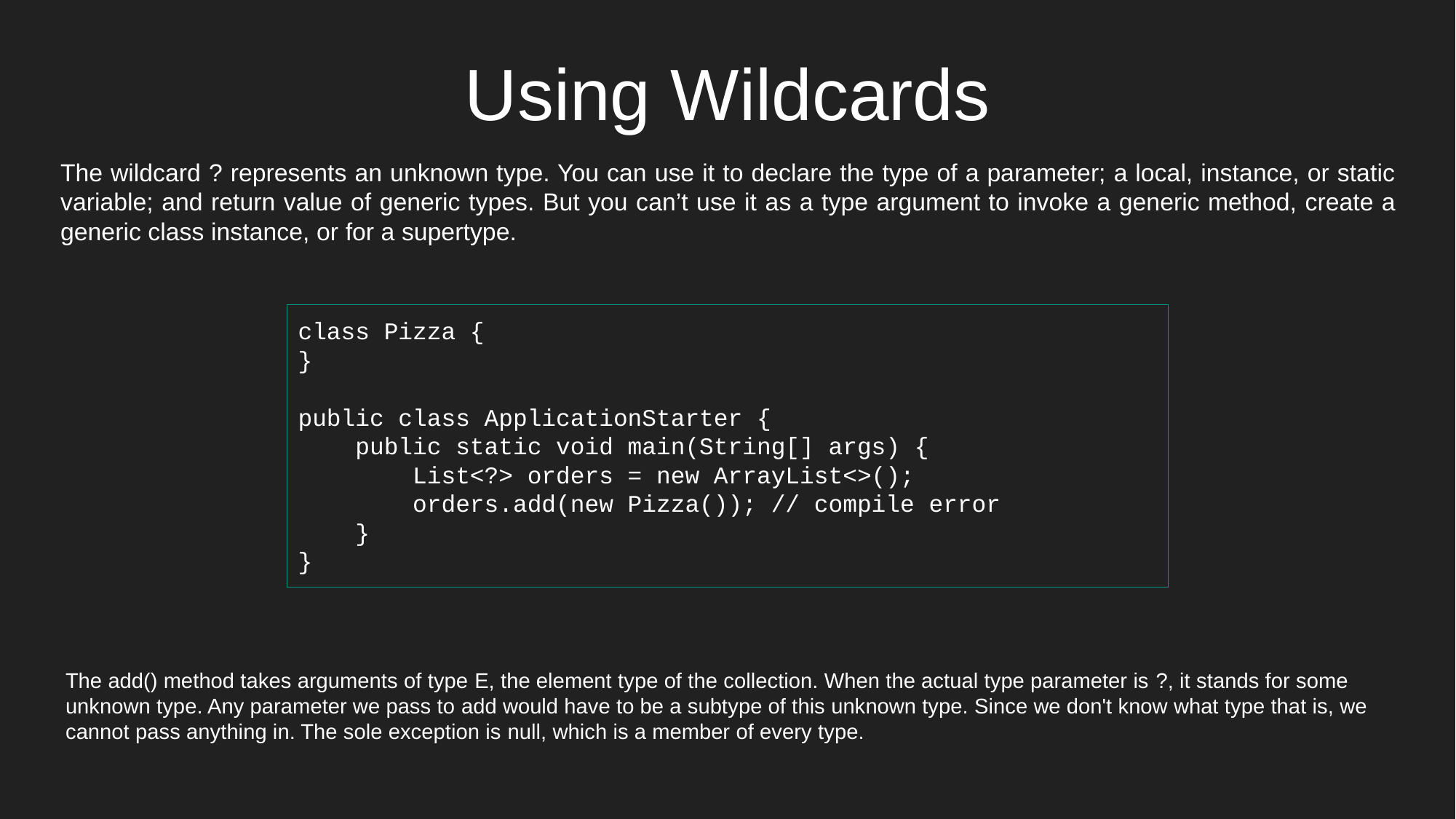

# Using Wildcards
The wildcard ? represents an unknown type. You can use it to declare the type of a parameter; a local, instance, or static variable; and return value of generic types. But you can’t use it as a type argument to invoke a generic method, create a generic class instance, or for a supertype.

class Pizza {
}
public class ApplicationStarter {
    public static void main(String[] args) {
        List<?> orders = new ArrayList<>();
        orders.add(new Pizza()); // compile error
    }
}
The add() method takes arguments of type E, the element type of the collection. When the actual type parameter is ?, it stands for some unknown type. Any parameter we pass to add would have to be a subtype of this unknown type. Since we don't know what type that is, we cannot pass anything in. The sole exception is null, which is a member of every type.